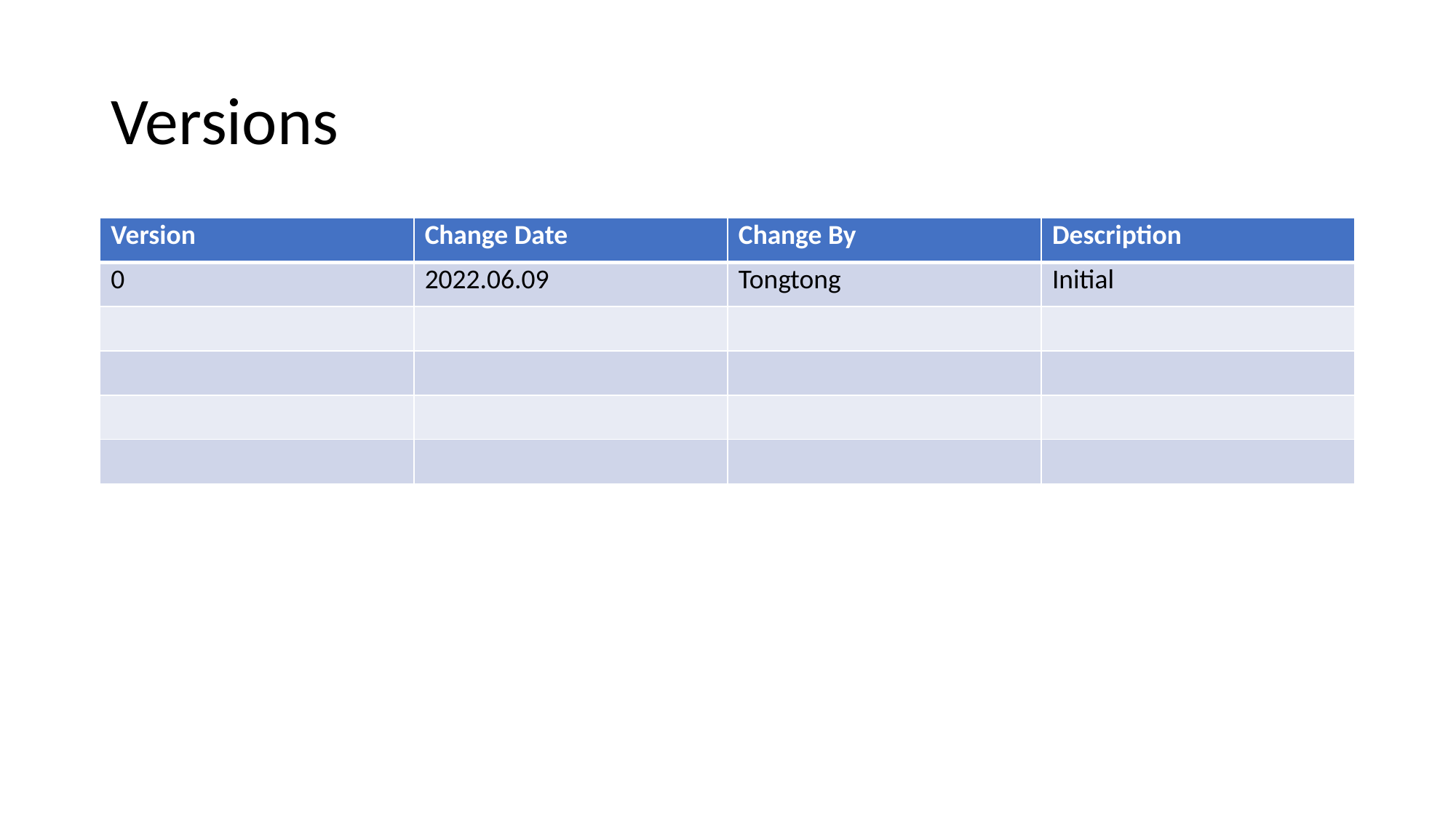

# Versions
| Version | Change Date | Change By | Description |
| --- | --- | --- | --- |
| 0 | 2022.06.09 | Tongtong | Initial |
|  |  |  |  |
|  |  |  |  |
|  |  |  |  |
|  |  |  |  |